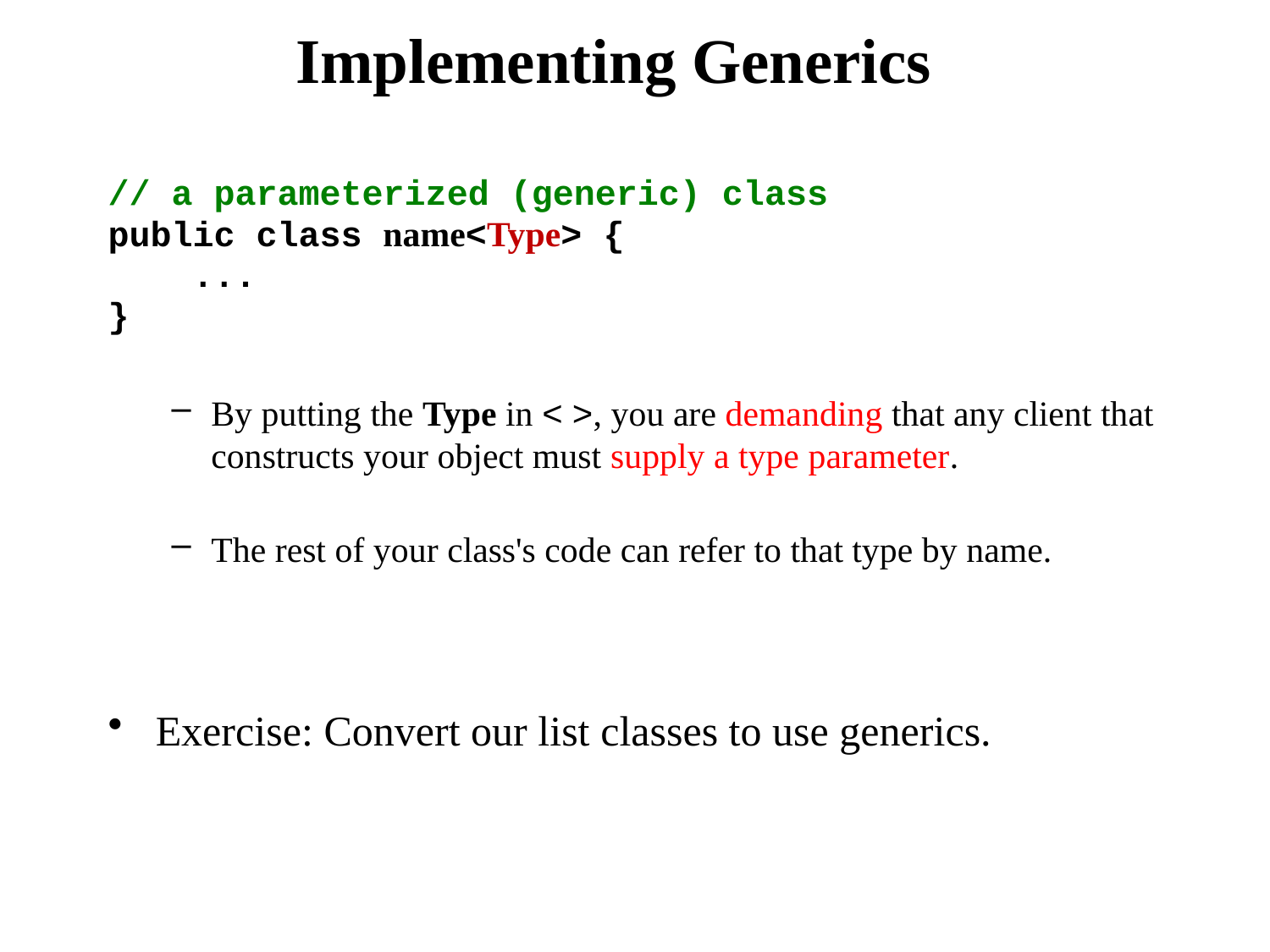

# Implementing Generics
// a parameterized (generic) class
public class name<Type> {
    ...
}

By putting the Type in < >, you are demanding that any client that constructs your object must supply a type parameter.

The rest of your class's code can refer to that type by name.

Exercise: Convert our list classes to use generics.